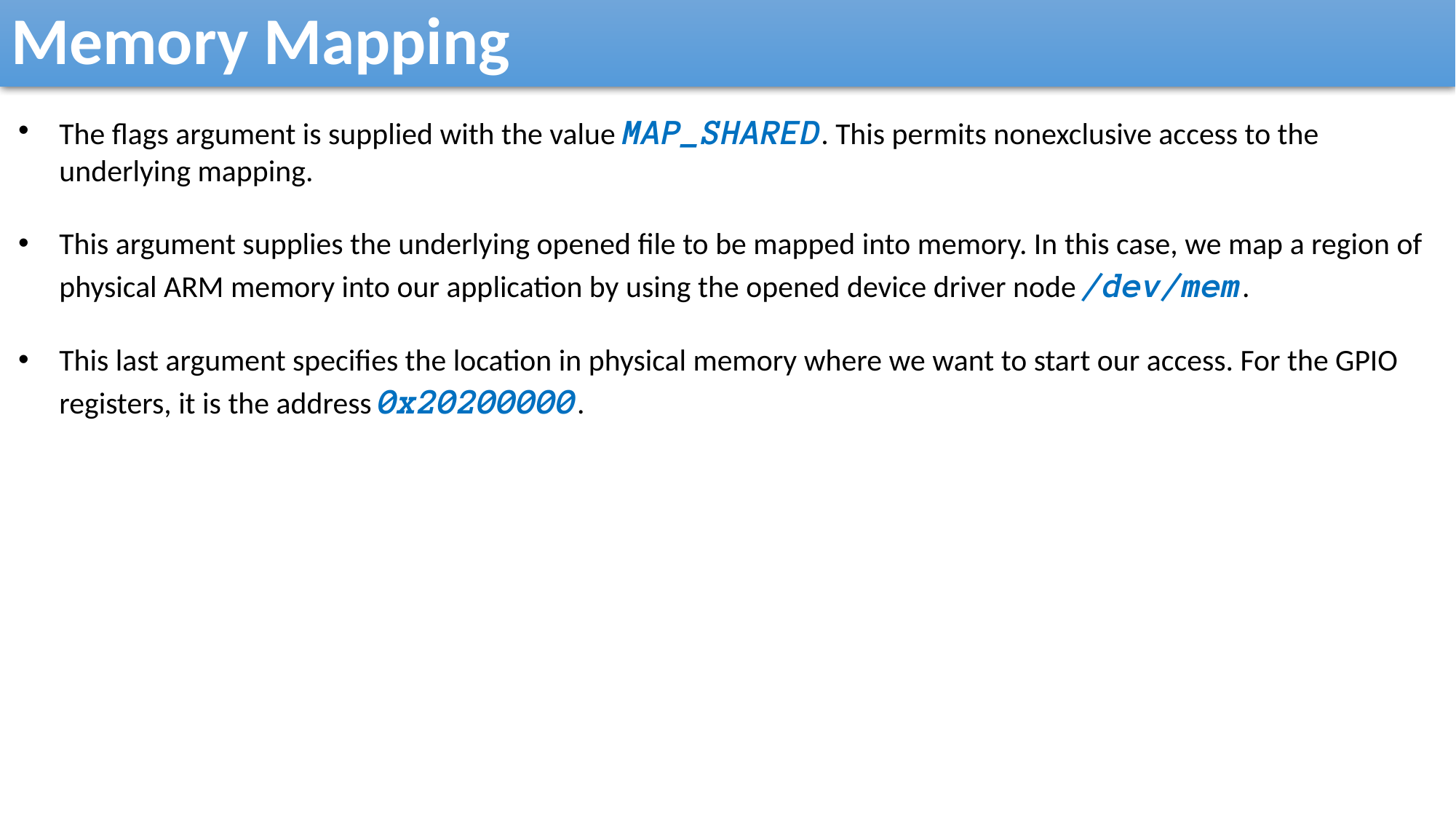

Memory Mapping
The flags argument is supplied with the value MAP_SHARED. This permits nonexclusive access to the  underlying mapping.

This argument supplies the underlying opened file to be mapped into memory. In this case, we map a region of physical ARM memory into our application by using the opened device driver node /dev/mem.

This last argument specifies the location in physical memory where we want to start our access. For the GPIO registers, it is the address 0x20200000.